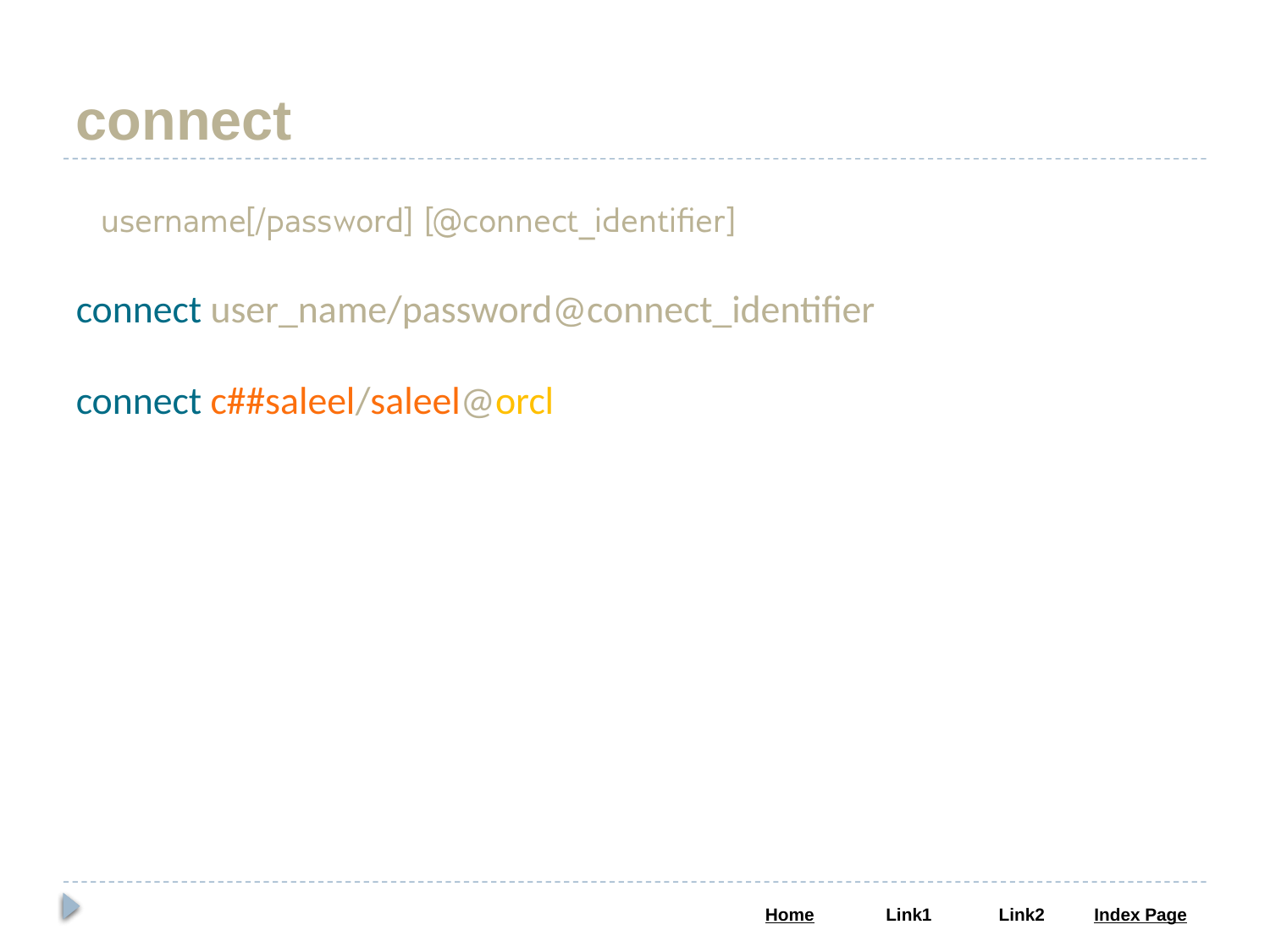

# connect
username[/password] [@connect_identifier]
connect user_name/password@connect_identifier
connect c##saleel/saleel@orcl